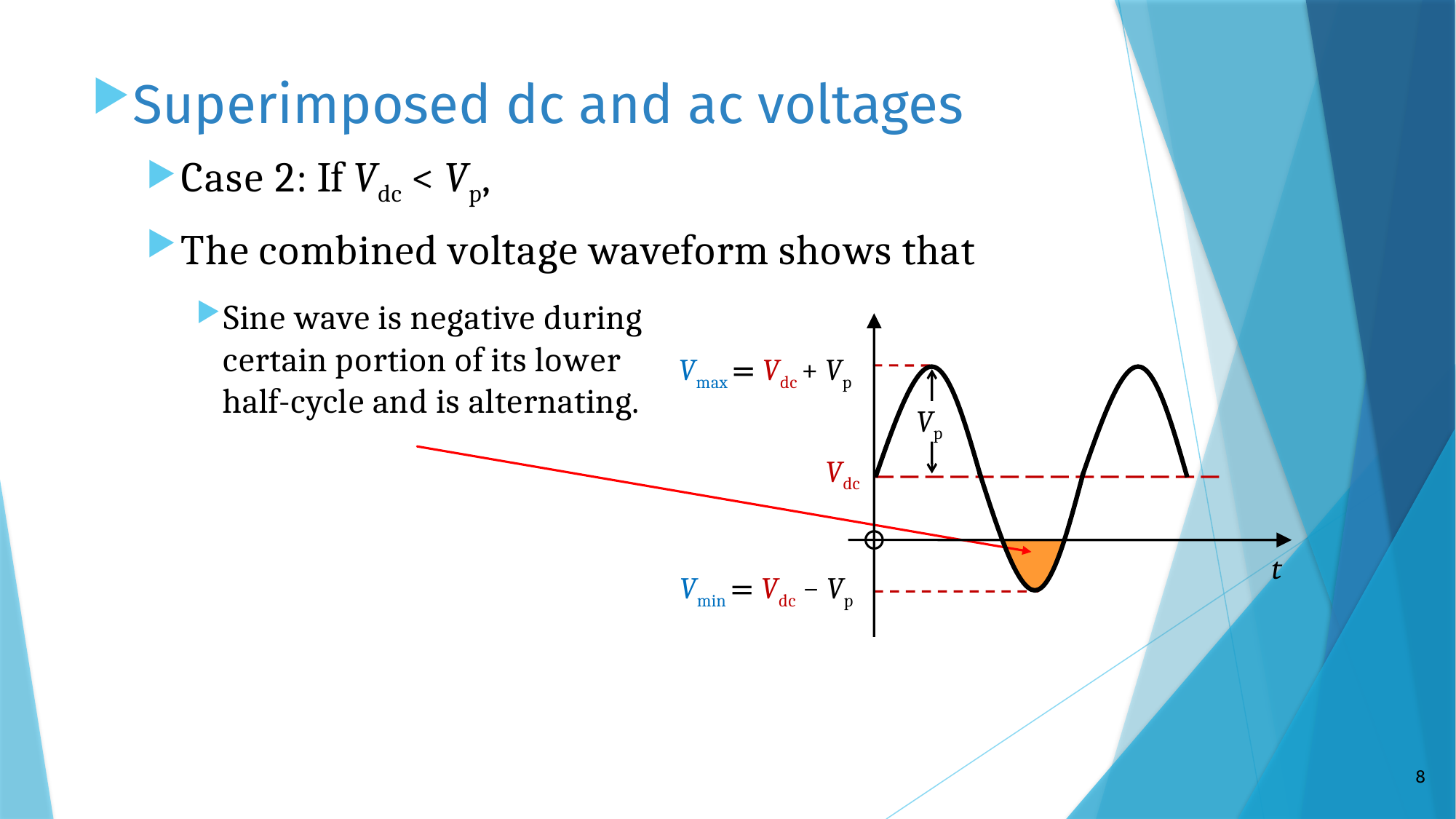

Superimposed dc and ac voltages
Case 2: If Vdc < Vp,
The combined voltage waveform shows that
Sine wave is negative during certain portion of its lower half-cycle and is alternating.

Vmax = Vdc + Vp

Vp

Vdc

t
Vmin = Vdc − Vp

8